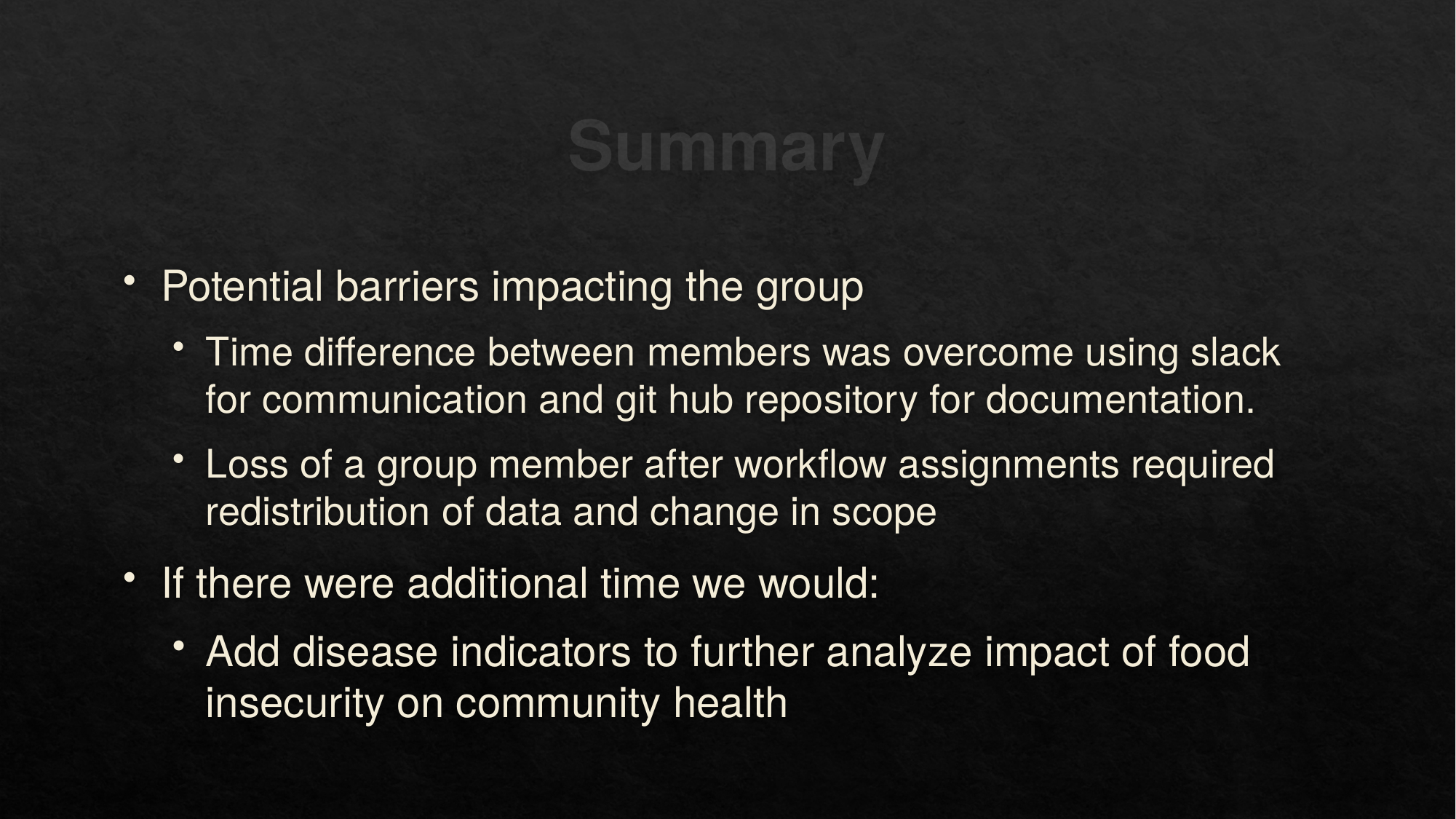

# Summary
Potential barriers impacting the group
Time difference between members was overcome using slack for communication and git hub repository for documentation.
Loss of a group member after workflow assignments required redistribution of data and change in scope
If there were additional time we would:
Add disease indicators to further analyze impact of food insecurity on community health